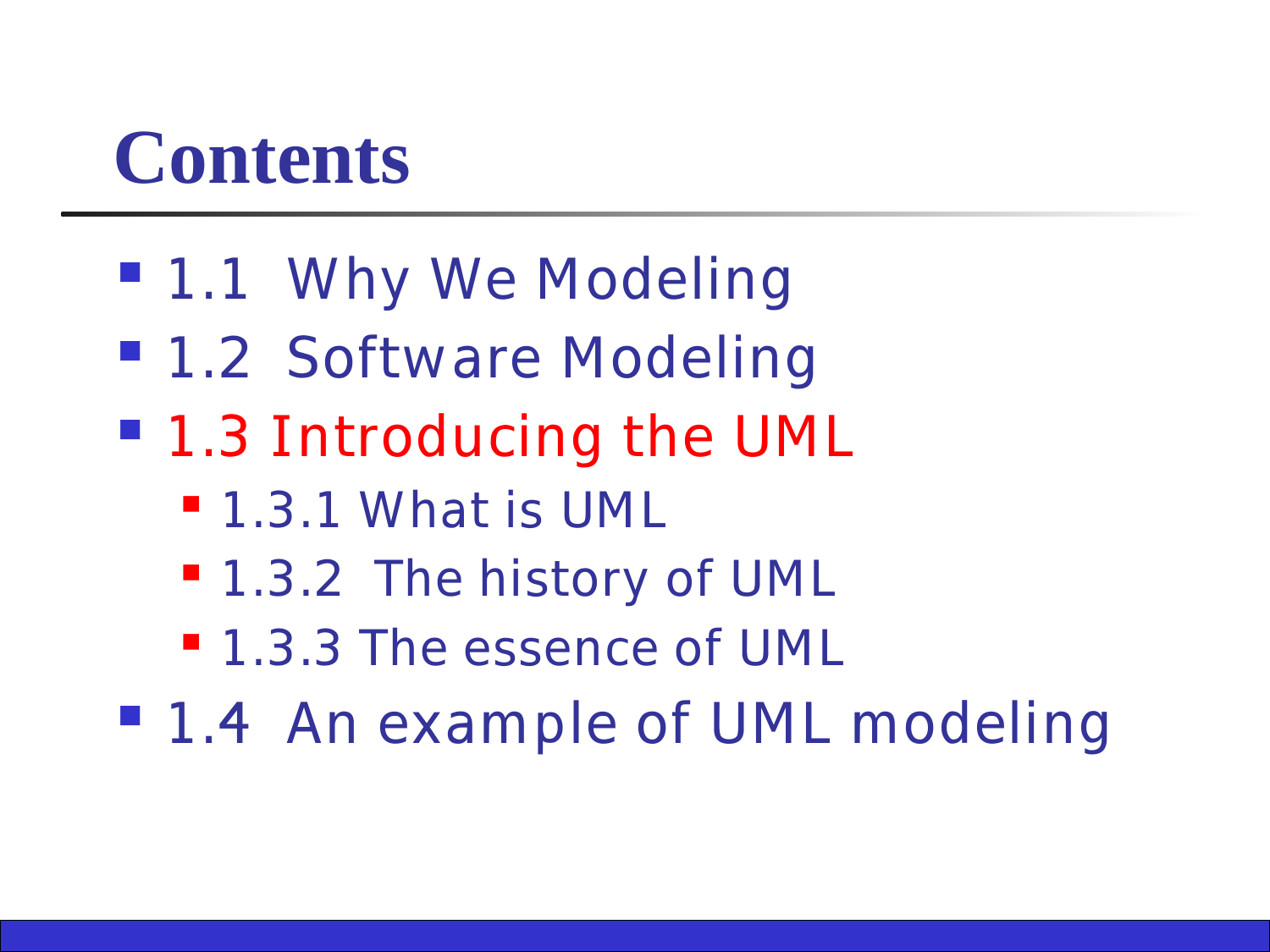

# Contents
1.1  Why We Modeling
1.2  Software Modeling
1.3 Introducing the UML
1.3.1 What is UML
1.3.2  The history of UML
1.3.3 The essence of UML
1.4  An example of UML modeling